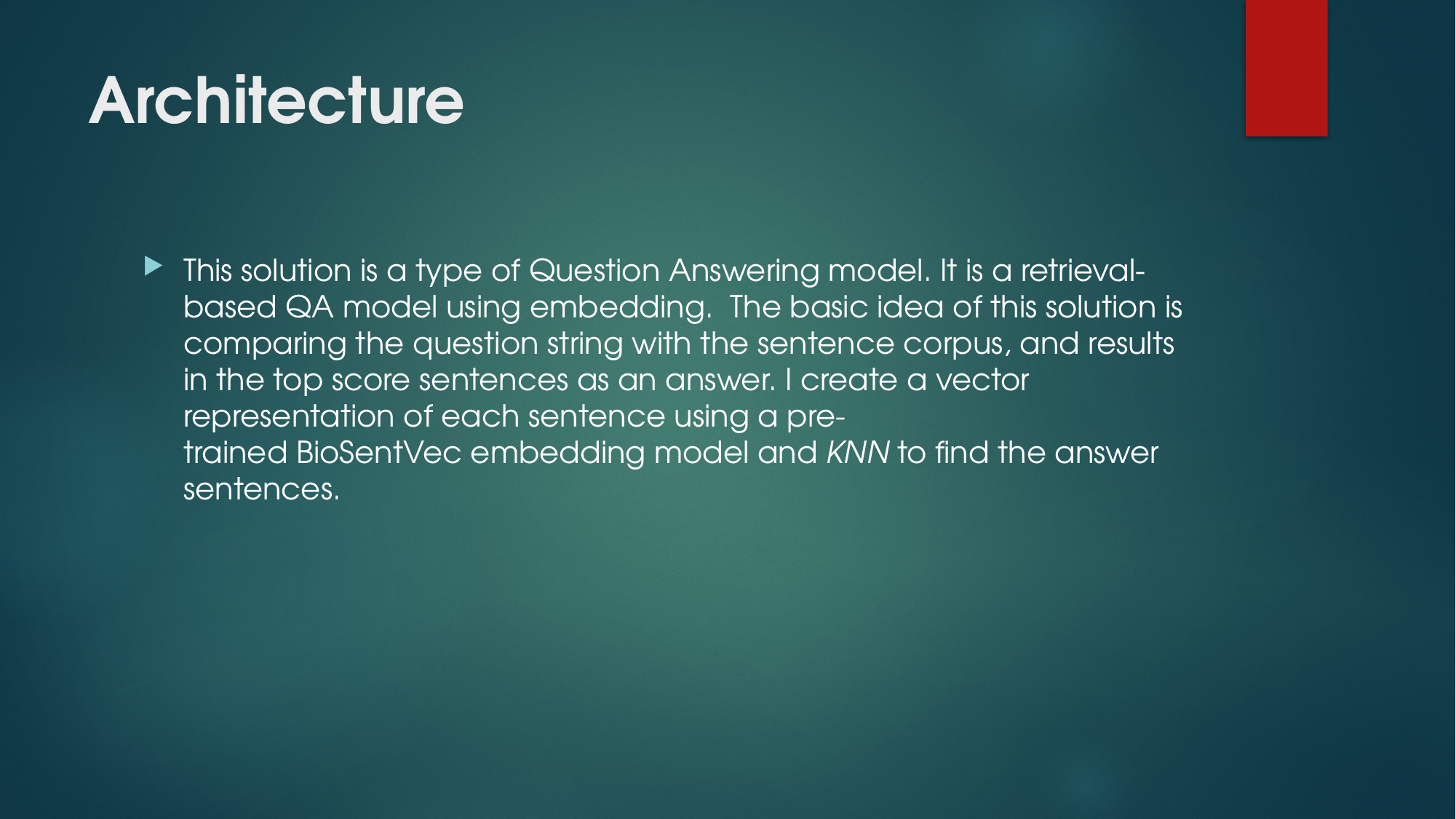

# Architecture
This solution is a type of Question Answering model. It is a retrieval-based QA model using embedding.  The basic idea of this solution is comparing the question string with the sentence corpus, and results in the top score sentences as an answer. I create a vector representation of each sentence using a pre-trained BioSentVec embedding model and KNN to find the answer sentences.